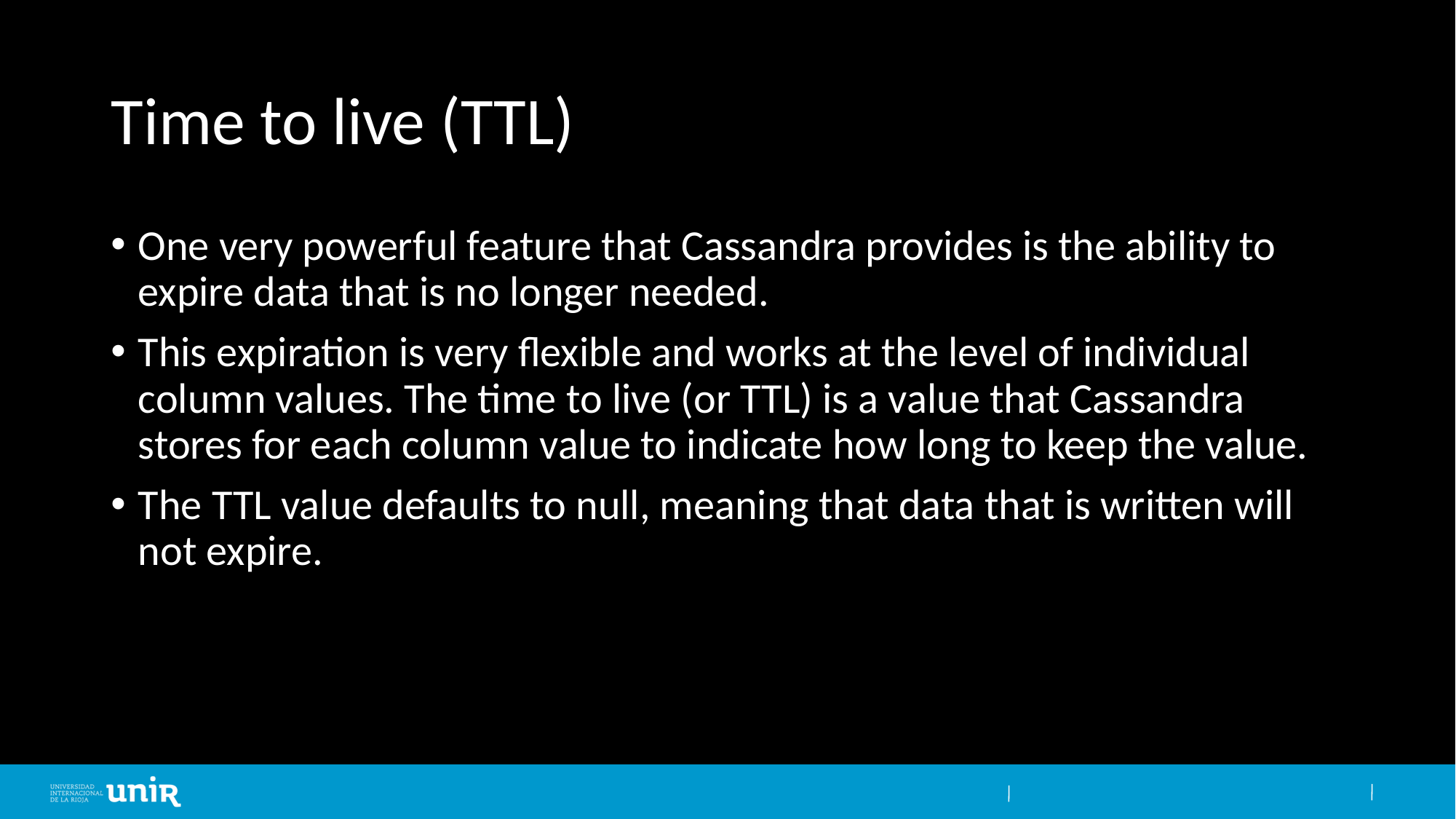

# Time to live (TTL)
One very powerful feature that Cassandra provides is the ability to expire data that is no longer needed.
This expiration is very flexible and works at the level of individual column values. The time to live (or TTL) is a value that Cassandra stores for each column value to indicate how long to keep the value.
The TTL value defaults to null, meaning that data that is written will not expire.